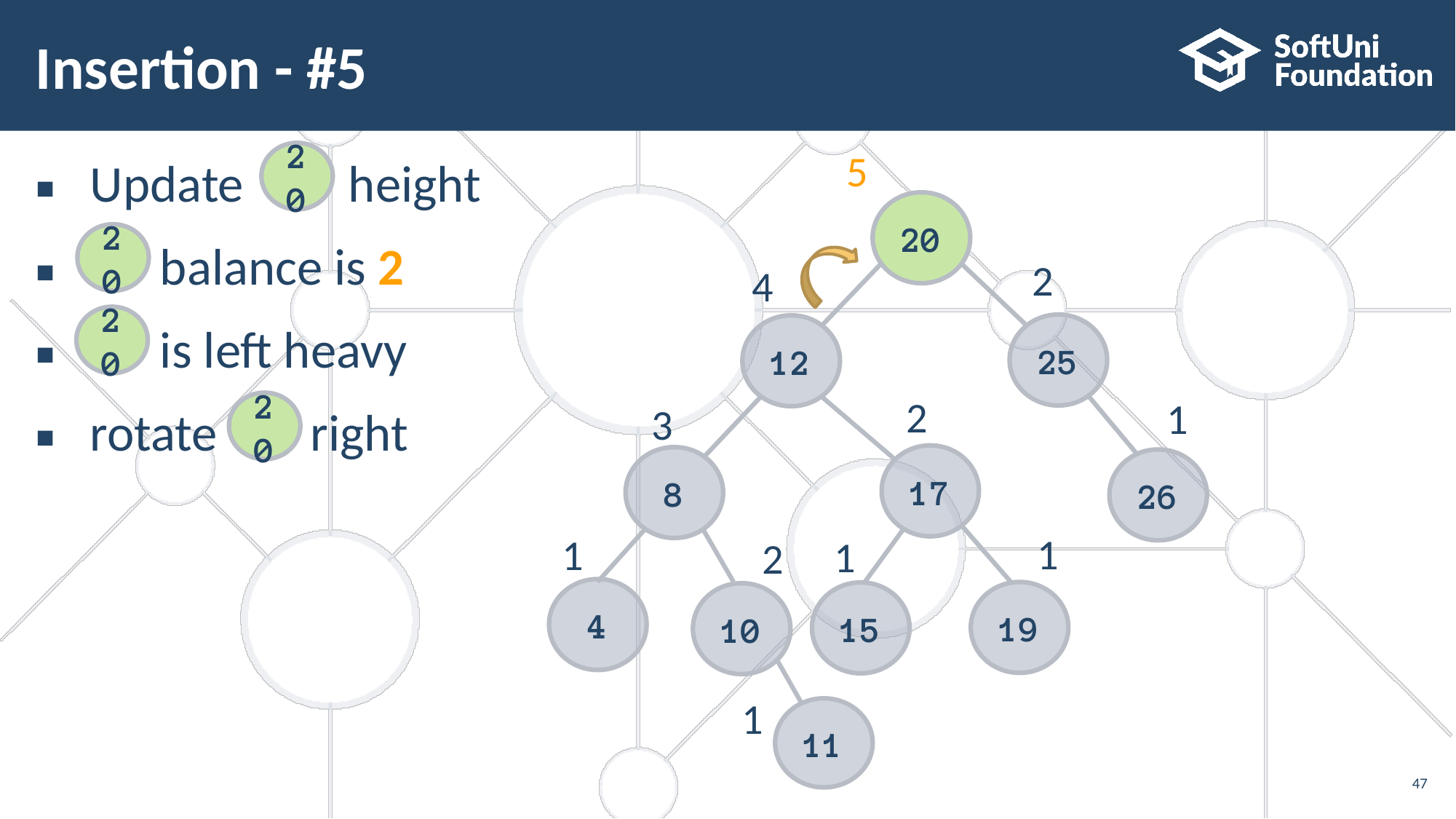

# Insertion - #5
5
20
Update         height
      balance is 2
      is left heavy
rotate        right

20
20
2

4
20
25
12
2
1
3
20
17
8
26
1
1
1
2
4
19
15
10
1
11
47